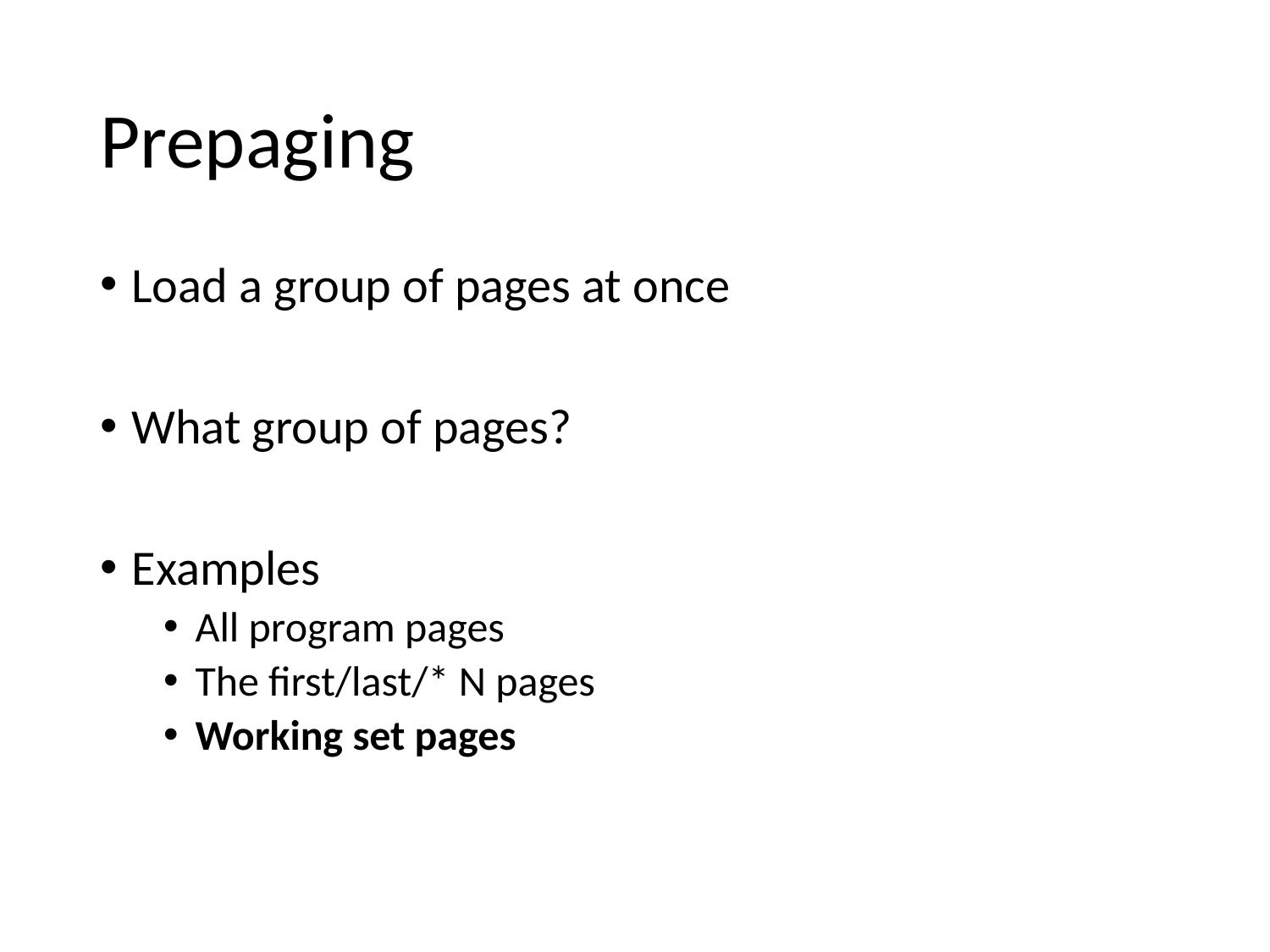

# Prepaging
Load a group of pages at once

What group of pages?

Examples
All program pages
The first/last/* N pages
Working set pages